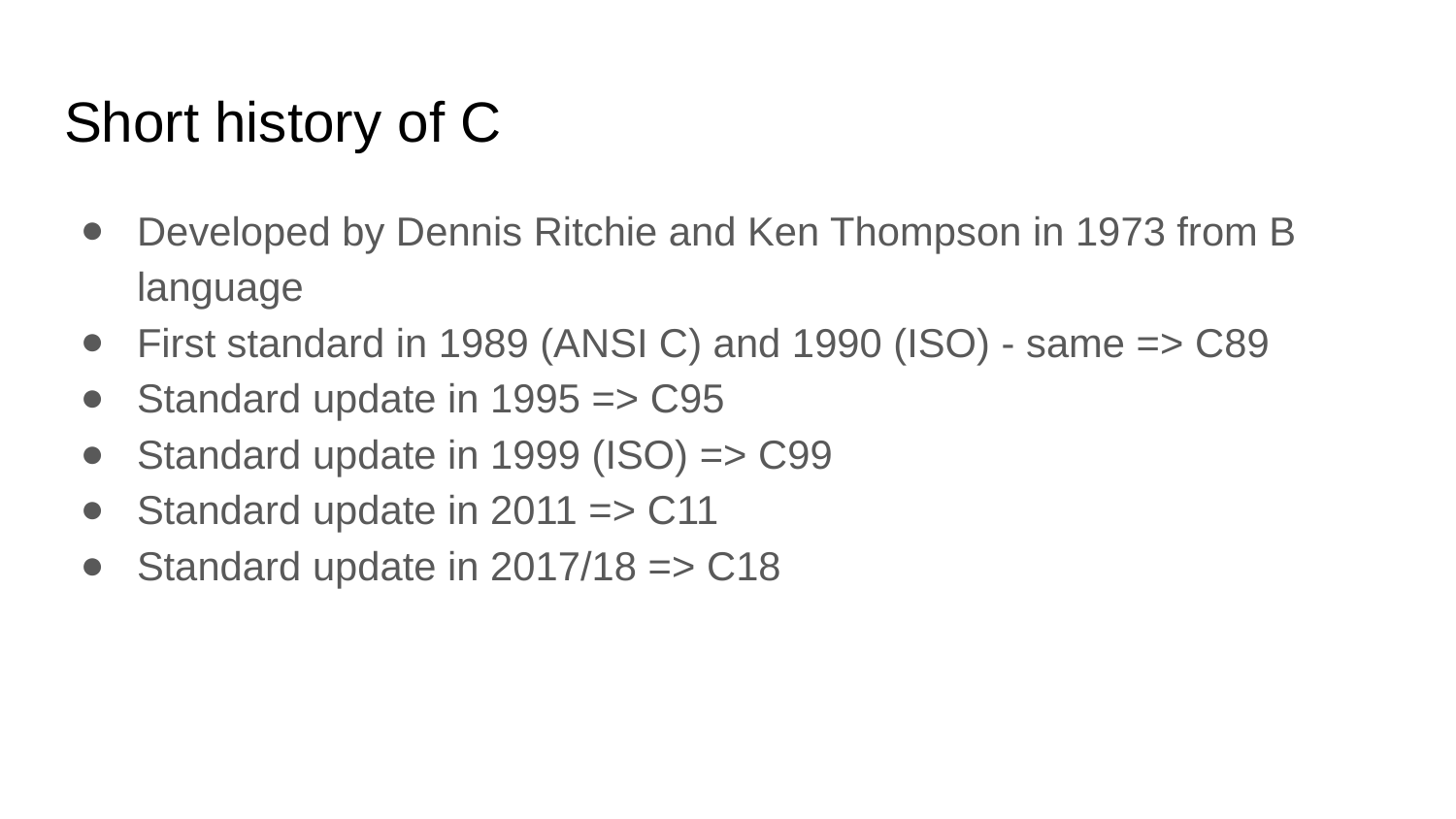

# Short history of C
Developed by Dennis Ritchie and Ken Thompson in 1973 from B language
First standard in 1989 (ANSI C) and 1990 (ISO) - same => C89
Standard update in 1995 => C95
Standard update in 1999 (ISO) => C99
Standard update in 2011 => C11
Standard update in 2017/18 => C18